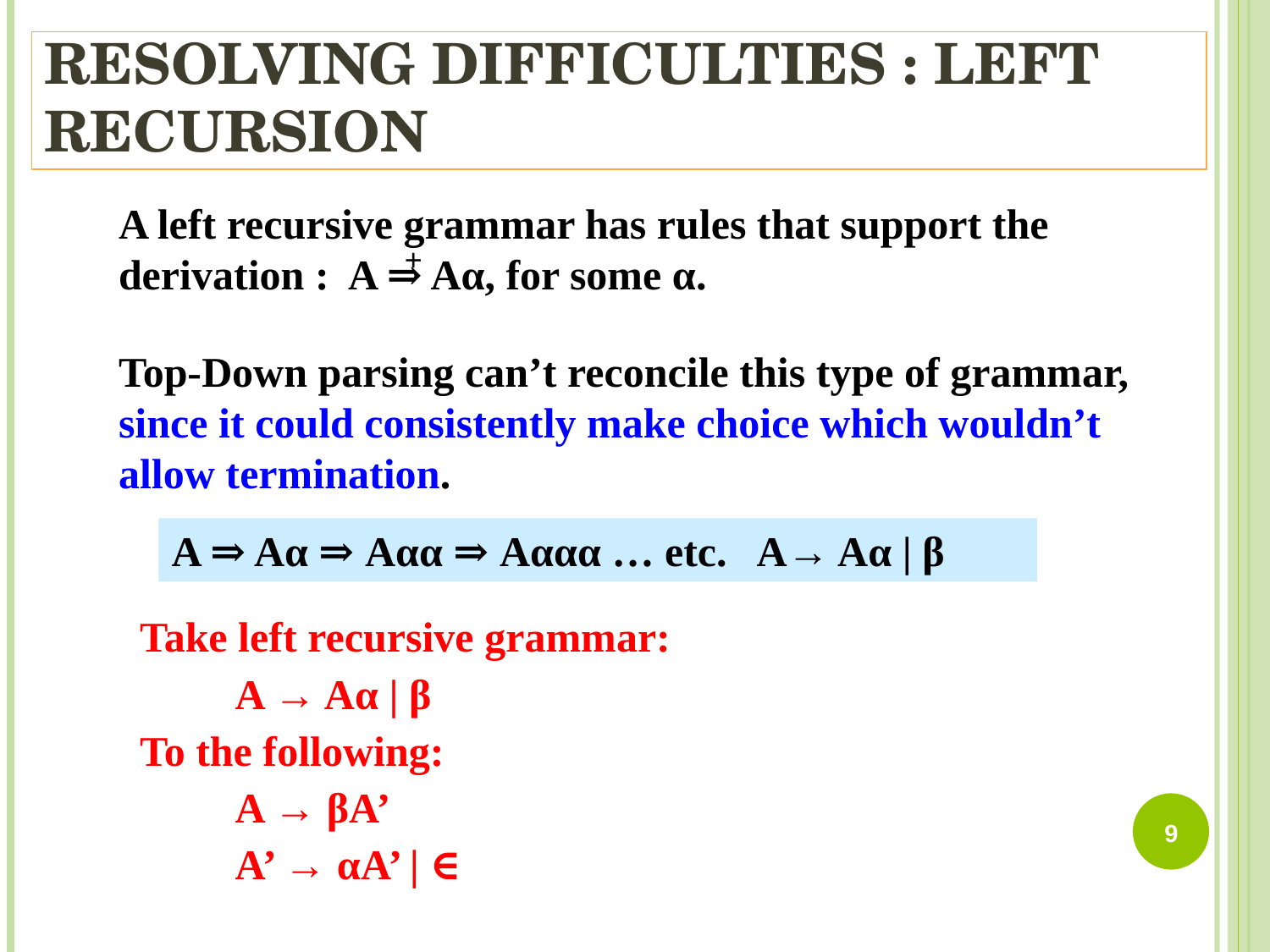

# RESOLVING DIFFICULTIES : LEFT RECURSION
A left recursive grammar has rules that support the derivation :  A ⇒ Aα, for some α.
+
Top-Down parsing can’t reconcile this type of grammar, since it could consistently make choice which wouldn’t allow termination.
A ⇒ Aα ⇒ Aαα ⇒ Aααα … etc.   A→ Aα | β
Take left recursive grammar:
         A → Aα | β
To the following:
         A → βA’
         A’ → αA’ | ∈
9